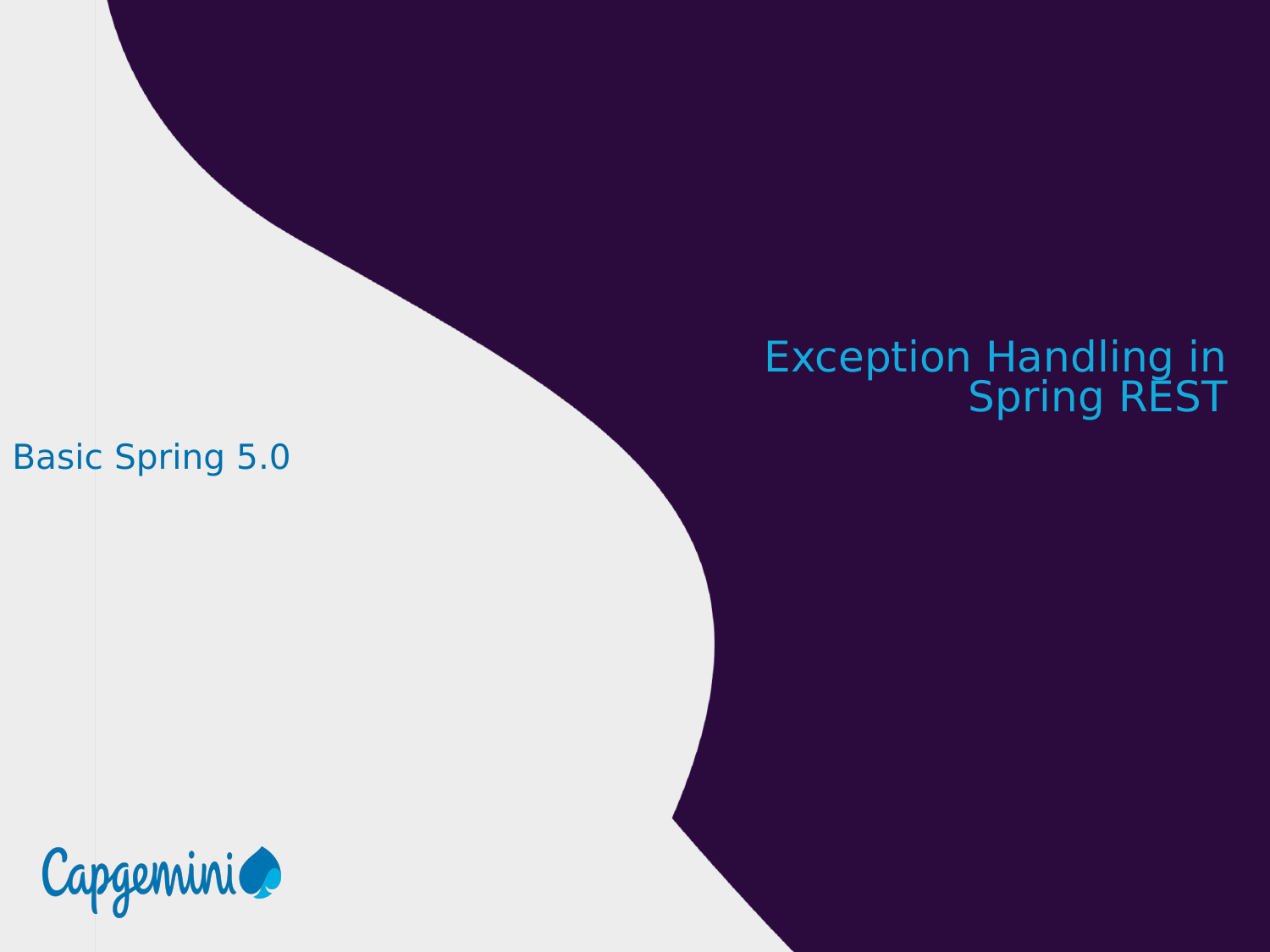

Exception Handling in Spring REST
Basic Spring 5.0